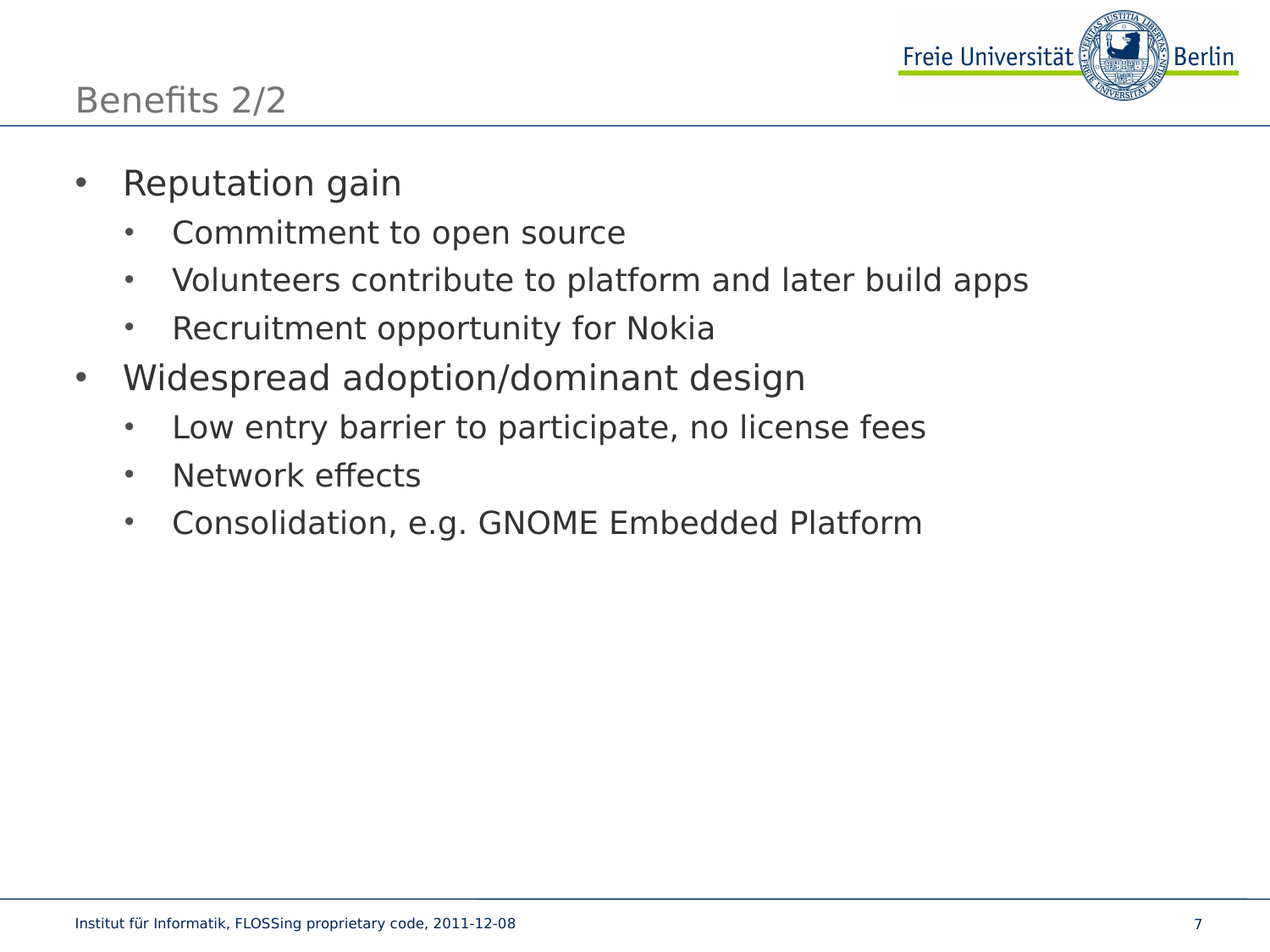

# Benefits 2/2
Reputation gain
Commitment to open source
Volunteers contribute to platform and later build apps
Recruitment opportunity for Nokia
Widespread adoption/dominant design
Low entry barrier to participate, no license fees
Network effects
Consolidation, e.g. GNOME Embedded Platform

Institut für Informatik, FLOSSing proprietary code, 2011-12-08